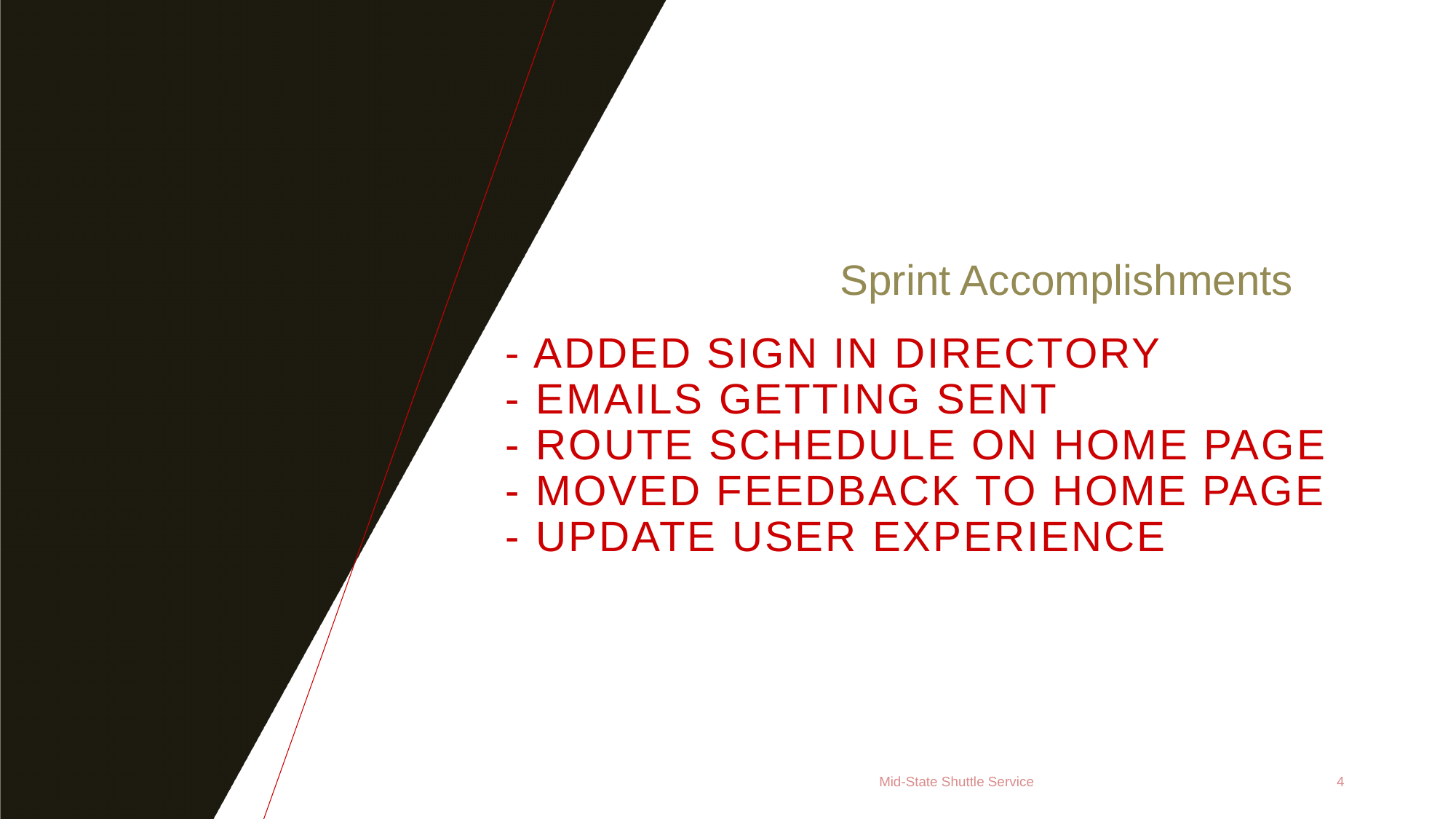

Sprint Accomplishments
# - Added Sign in directory - Emails getting Sent - Route schedule On Home page - Moved Feedback to home page - update user experience
Mid-State Shuttle Service
4